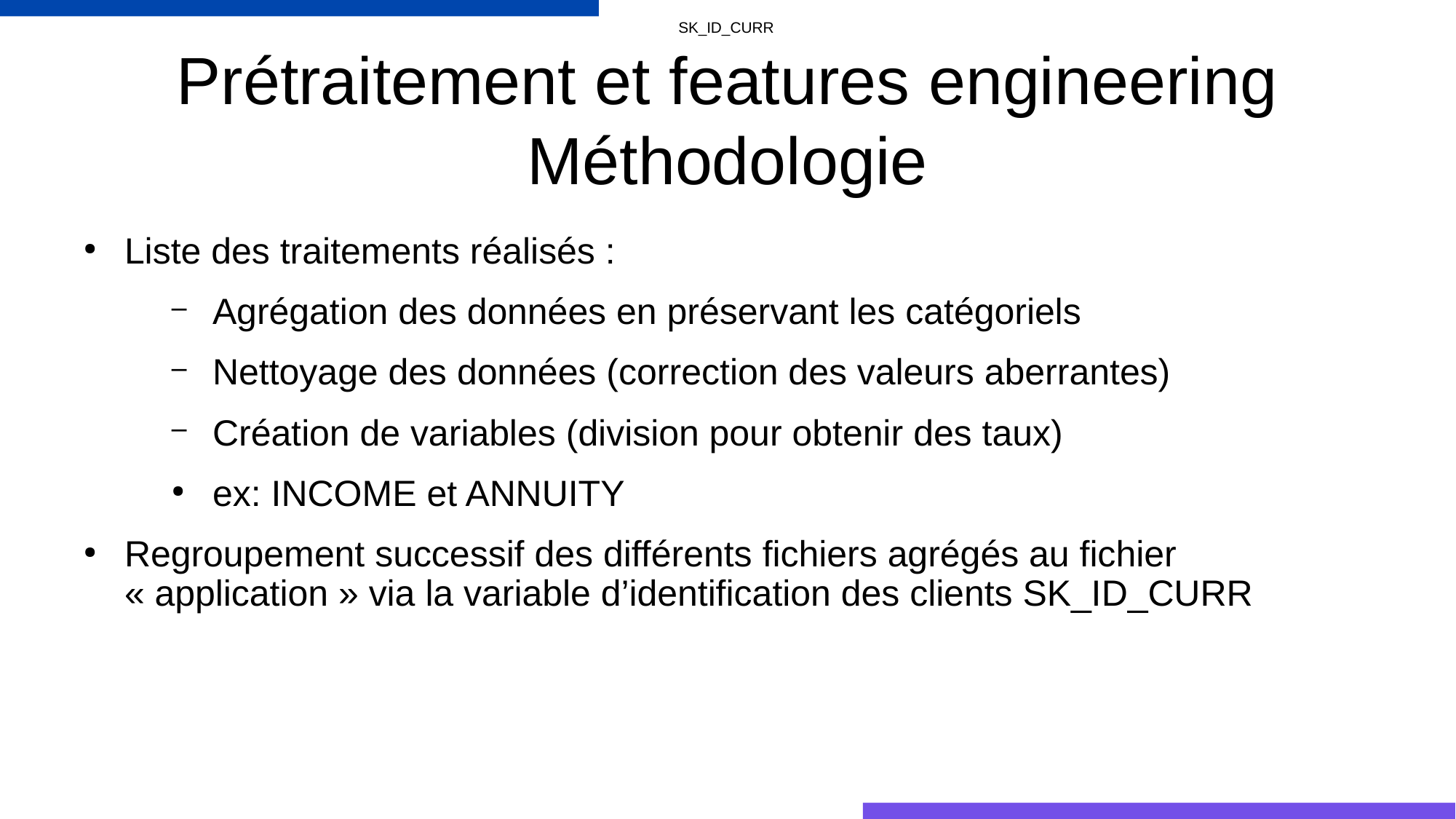

SK_ID_CURR
# Prétraitement et features engineering Méthodologie
Liste des traitements réalisés :
Agrégation des données en préservant les catégoriels
Nettoyage des données (correction des valeurs aberrantes)
Création de variables (division pour obtenir des taux)
ex: INCOME et ANNUITY
Regroupement successif des différents fichiers agrégés au fichier « application » via la variable d’identification des clients SK_ID_CURR